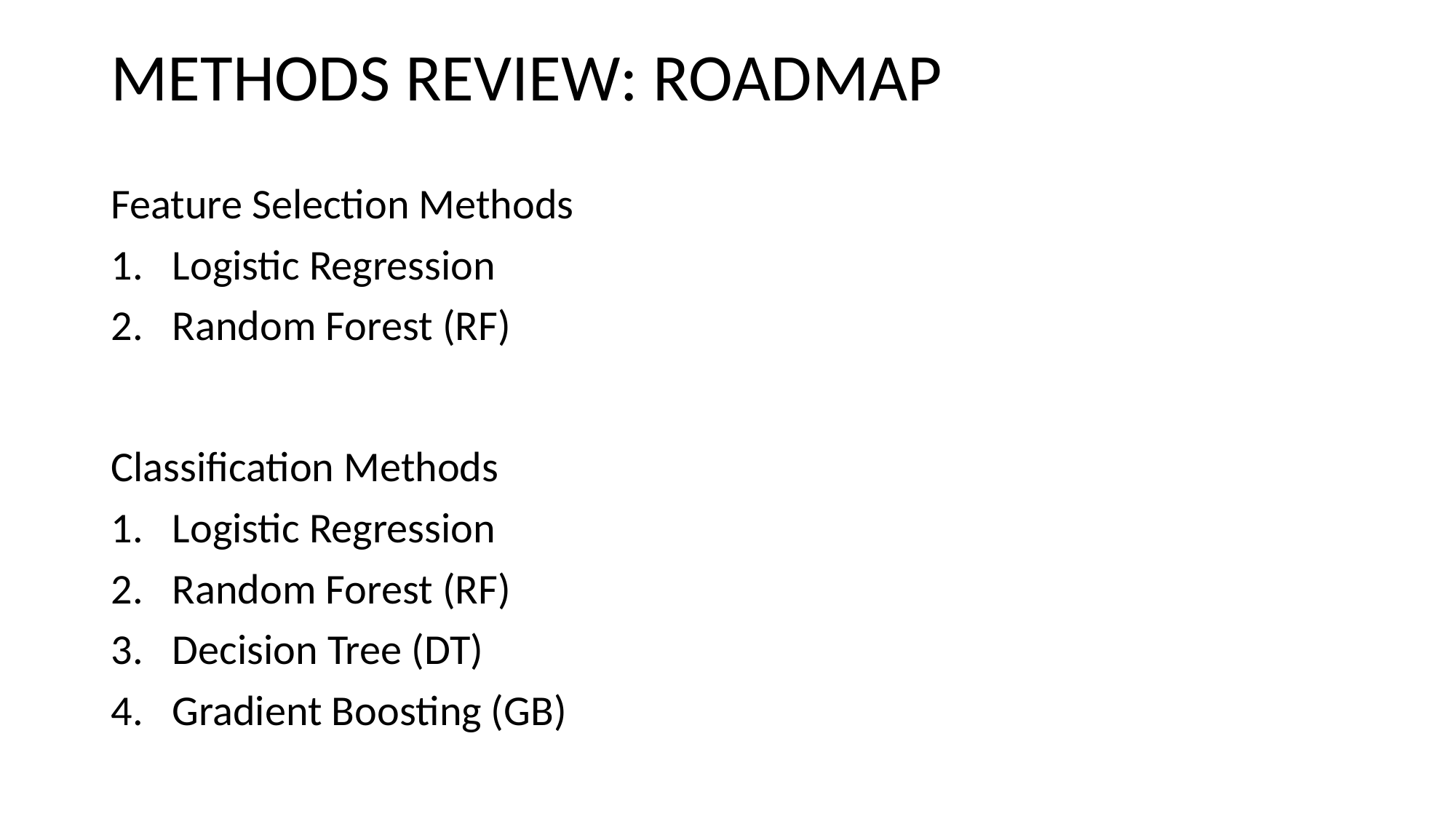

# METHODS REVIEW: ROADMAP
Feature Selection Methods
Logistic Regression
Random Forest (RF)
Classification Methods
Logistic Regression
Random Forest (RF)
Decision Tree (DT)
Gradient Boosting (GB)